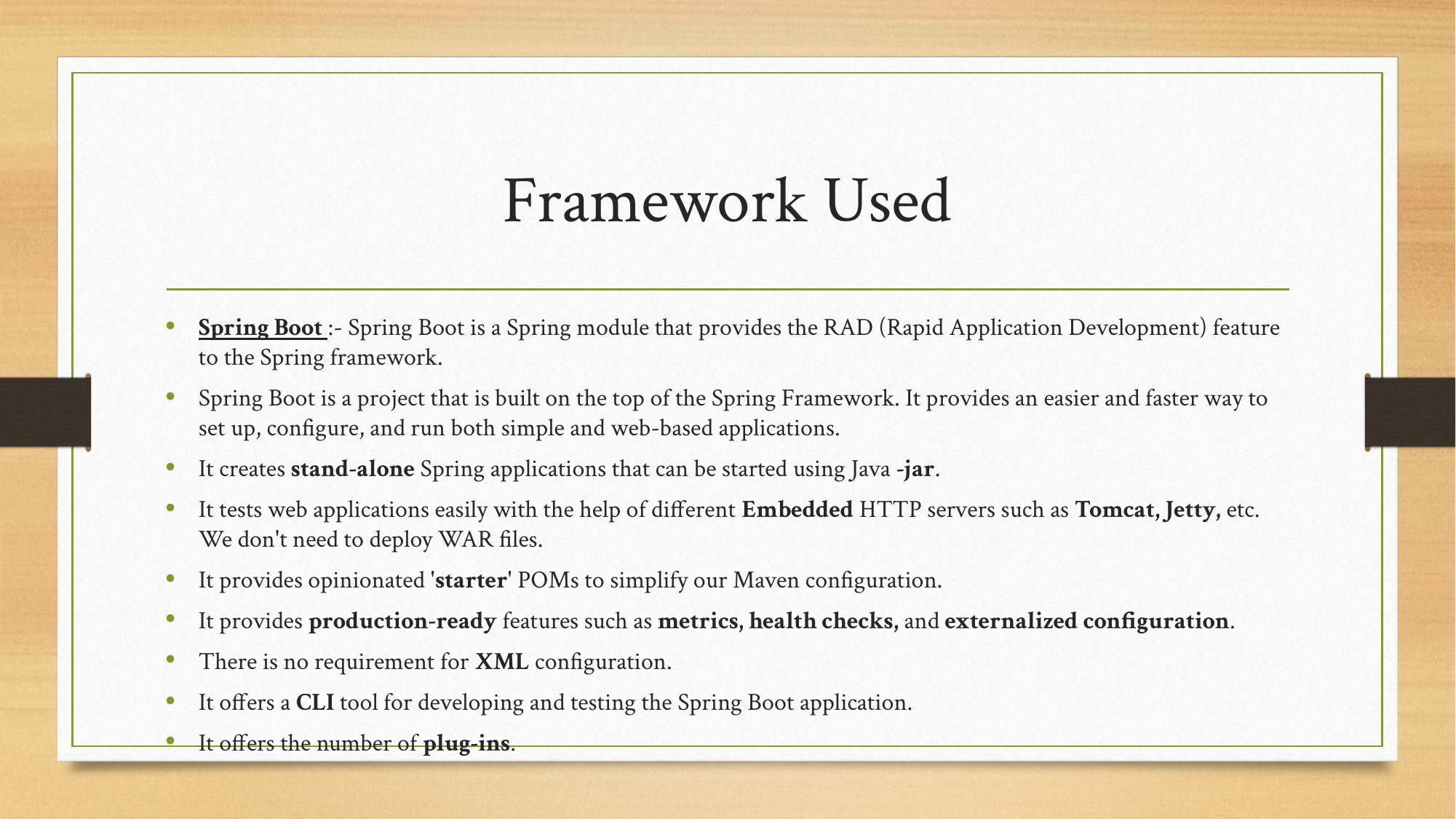

# Framework Used
Spring Boot :- Spring Boot is a Spring module that provides the RAD (Rapid Application Development) feature to the Spring framework.
Spring Boot is a project that is built on the top of the Spring Framework. It provides an easier and faster way to set up, configure, and run both simple and web-based applications.
It creates stand-alone Spring applications that can be started using Java -jar.
It tests web applications easily with the help of different Embedded HTTP servers such as Tomcat, Jetty, etc. We don't need to deploy WAR files.
It provides opinionated 'starter' POMs to simplify our Maven configuration.
It provides production-ready features such as metrics, health checks, and externalized configuration.
There is no requirement for XML configuration.
It offers a CLI tool for developing and testing the Spring Boot application.
It offers the number of plug-ins.